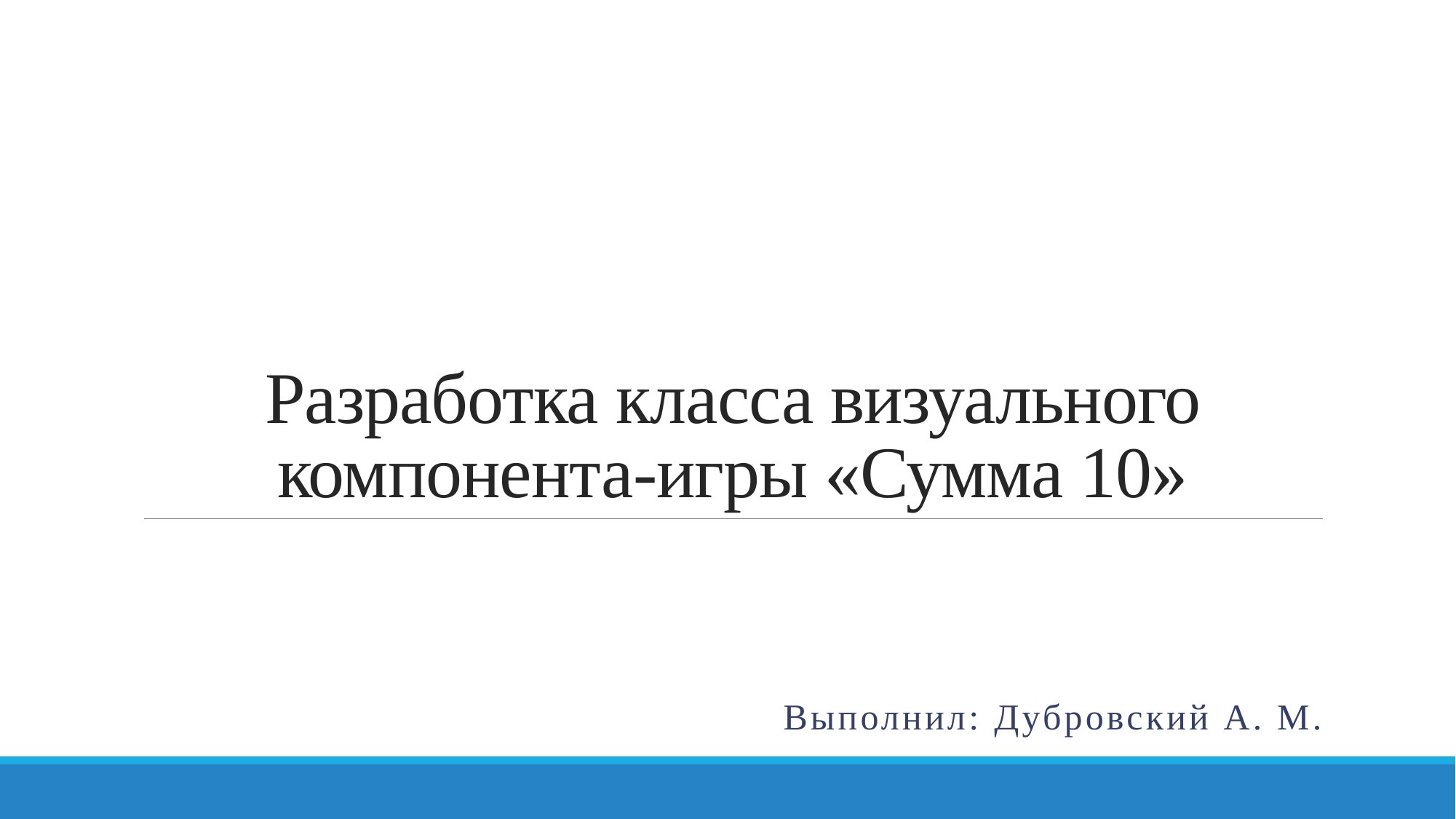

# Разработка класса визуального компонента-игры «Сумма 10»
Выполнил: Дубровский А. М.